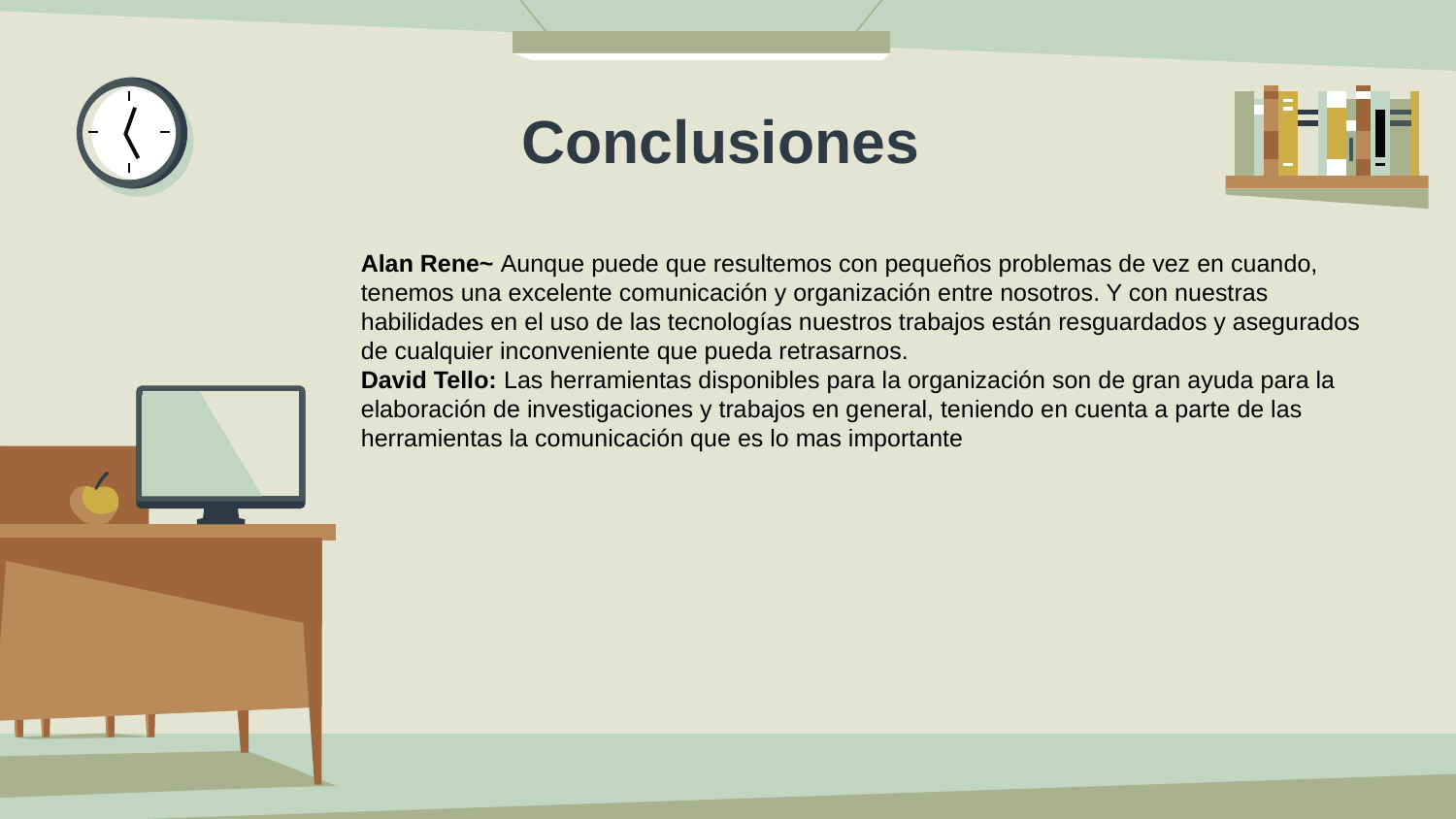

# Conclusiones
Alan Rene~ Aunque puede que resultemos con pequeños problemas de vez en cuando, tenemos una excelente comunicación y organización entre nosotros. Y con nuestras habilidades en el uso de las tecnologías nuestros trabajos están resguardados y asegurados de cualquier inconveniente que pueda retrasarnos.
David Tello: Las herramientas disponibles para la organización son de gran ayuda para la elaboración de investigaciones y trabajos en general, teniendo en cuenta a parte de las herramientas la comunicación que es lo mas importante